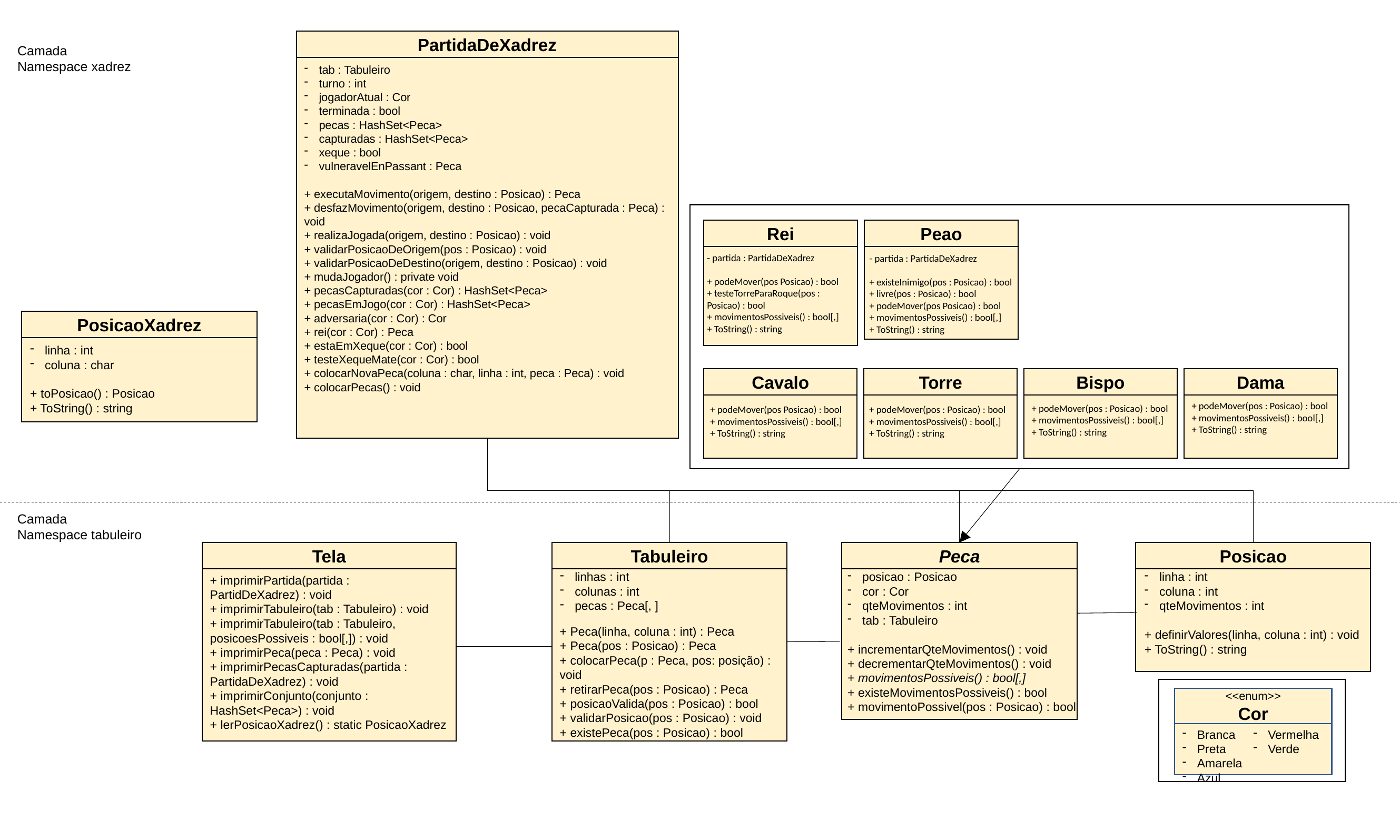

PartidaDeXadrez

Camada
Namespace xadrez
tab : Tabuleiro
turno : int
jogadorAtual : Cor
terminada : bool
pecas : HashSet<Peca>
capturadas : HashSet<Peca>
xeque : bool
vulneravelEnPassant : Peca

+ executaMovimento(origem, destino : Posicao) : Peca
+ desfazMovimento(origem, destino : Posicao, pecaCapturada : Peca) : void
+ realizaJogada(origem, destino : Posicao) : void
+ validarPosicaoDeOrigem(pos : Posicao) : void
+ validarPosicaoDeDestino(origem, destino : Posicao) : void
+ mudaJogador() : private void
+ pecasCapturadas(cor : Cor) : HashSet<Peca>
+ pecasEmJogo(cor : Cor) : HashSet<Peca>
+ adversaria(cor : Cor) : Cor
+ rei(cor : Cor) : Peca
+ estaEmXeque(cor : Cor) : bool
+ testeXequeMate(cor : Cor) : bool
+ colocarNovaPeca(coluna : char, linha : int, peca : Peca) : void
+ colocarPecas() : void

Rei

Peao

- partida : PartidaDeXadrez

+ podeMover(pos Posicao) : bool
+ testeTorreParaRoque(pos : Posicao) : bool
+ movimentosPossiveis() : bool[,]
+ ToString() : string
- partida : PartidaDeXadrez

+ existeInimigo(pos : Posicao) : bool
+ livre(pos : Posicao) : bool
+ podeMover(pos Posicao) : bool
+ movimentosPossiveis() : bool[,]
+ ToString() : string
PosicaoXadrez

linha : int
coluna : char

+ toPosicao() : Posicao
+ ToString() : string

Cavalo

Torre

Bispo

Dama

+ podeMover(pos : Posicao) : bool
+ movimentosPossiveis() : bool[,]
+ ToString() : string
+ podeMover(pos : Posicao) : bool
+ movimentosPossiveis() : bool[,]
+ ToString() : string
+ podeMover(pos Posicao) : bool
+ movimentosPossiveis() : bool[,]
+ ToString() : string
+ podeMover(pos : Posicao) : bool
+ movimentosPossiveis() : bool[,]
+ ToString() : string
Camada
Namespace tabuleiro
Posicao

linha : int
coluna : int
qteMovimentos : int

+ definirValores(linha, coluna : int) : void
+ ToString() : string
Peca

posicao : Posicao
cor : Cor
qteMovimentos : int
tab : Tabuleiro

+ incrementarQteMovimentos() : void
+ decrementarQteMovimentos() : void
+ movimentosPossiveis() : bool[,]
+ existeMovimentosPossiveis() : bool
+ movimentoPossivel(pos : Posicao) : bool
Tela
Tabuleiro

linhas : int
colunas : int
pecas : Peca[, ]
+ Peca(linha, coluna : int) : Peca
+ Peca(pos : Posicao) : Peca
+ colocarPeca(p : Peca, pos: posição) : void
+ retirarPeca(pos : Posicao) : Peca
+ posicaoValida(pos : Posicao) : bool
+ validarPosicao(pos : Posicao) : void
+ existePeca(pos : Posicao) : bool

+ imprimirPartida(partida : PartidDeXadrez) : void
+ imprimirTabuleiro(tab : Tabuleiro) : void
+ imprimirTabuleiro(tab : Tabuleiro, posicoesPossiveis : bool[,]) : void
+ imprimirPeca(peca : Peca) : void
+ imprimirPecasCapturadas(partida : PartidaDeXadrez) : void
+ imprimirConjunto(conjunto : HashSet<Peca>) : void
+ lerPosicaoXadrez() : static PosicaoXadrez

<<enum>>
Cor

Branca
Preta
Amarela
Azul
Vermelha
Verde